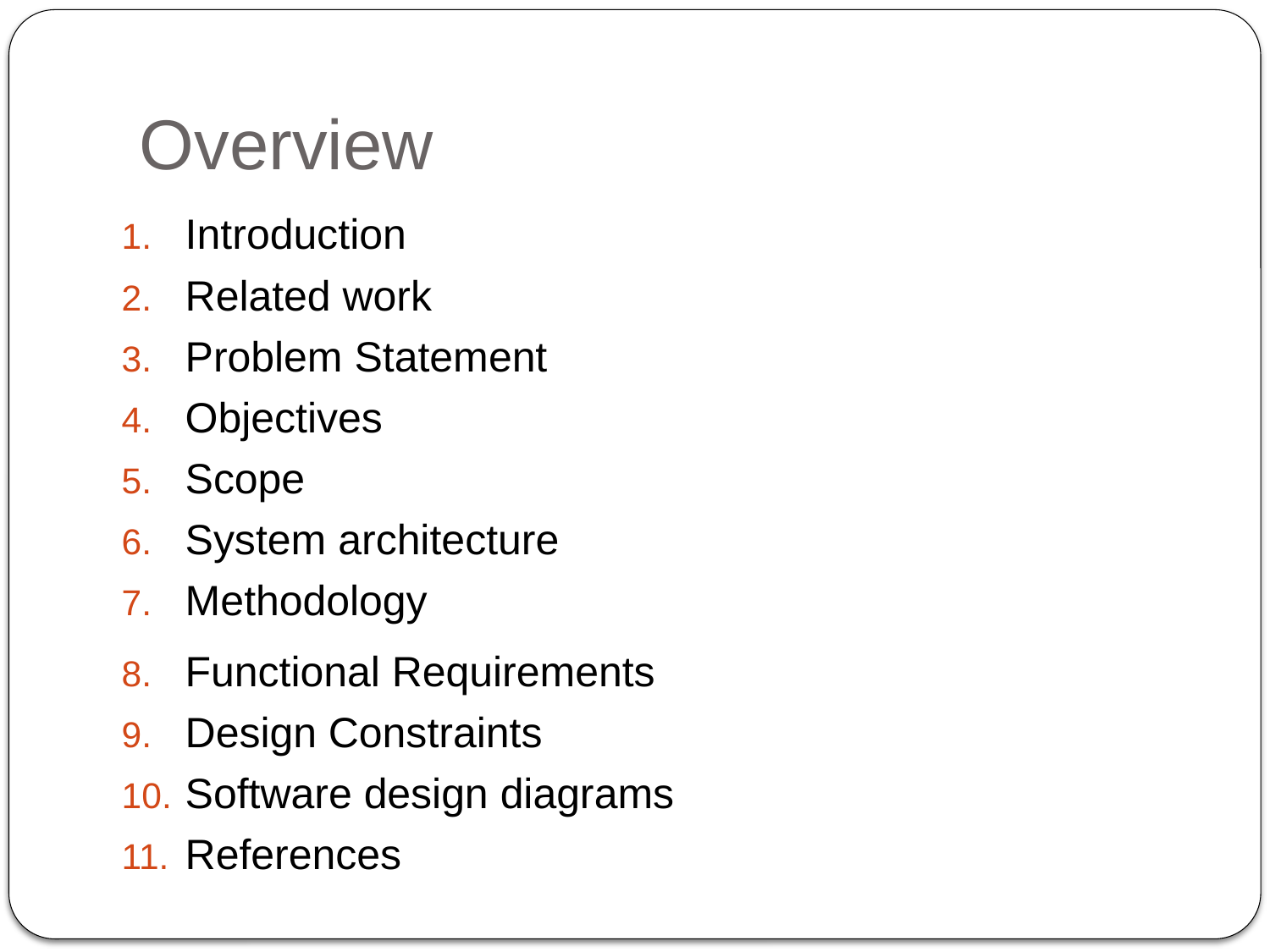

# Overview
Introduction
Related work
Problem Statement
Objectives
Scope
System architecture
Methodology
Functional Requirements
Design Constraints
Software design diagrams
References